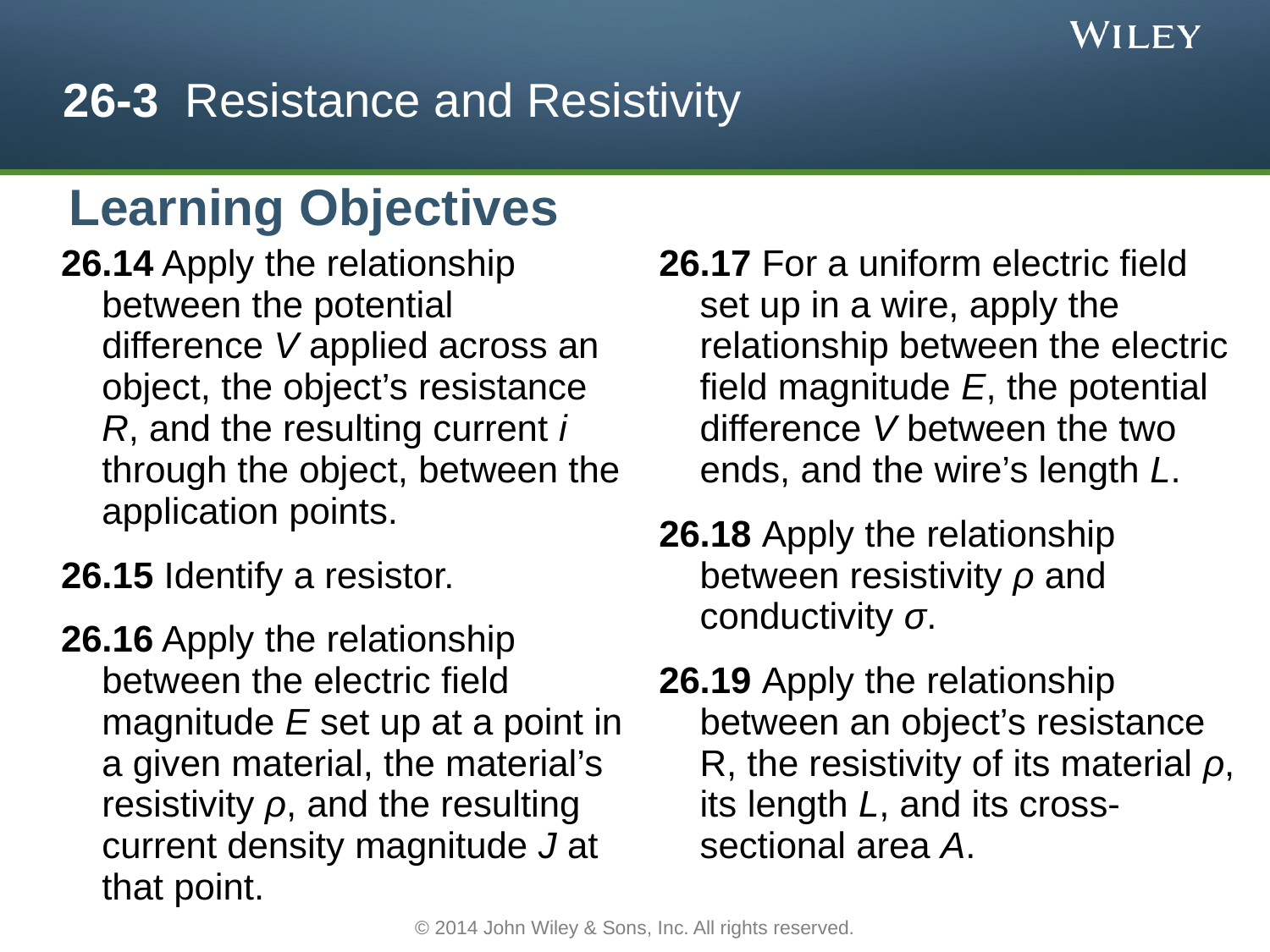

# 26-3  Resistance and Resistivity
Learning Objectives
26.14 Apply the relationship between the potential difference V applied across an object, the object’s resistance R, and the resulting current i through the object, between the application points.
26.15 Identify a resistor.
26.16 Apply the relationship between the electric field magnitude E set up at a point in a given material, the material’s resistivity ρ, and the resulting current density magnitude J at that point.
26.17 For a uniform electric field set up in a wire, apply the relationship between the electric field magnitude E, the potential difference V between the two ends, and the wire’s length L.
26.18 Apply the relationship between resistivity ρ and conductivity σ.
26.19 Apply the relationship between an object’s resistance R, the resistivity of its material ρ, its length L, and its cross-sectional area A.
© 2014 John Wiley & Sons, Inc. All rights reserved.